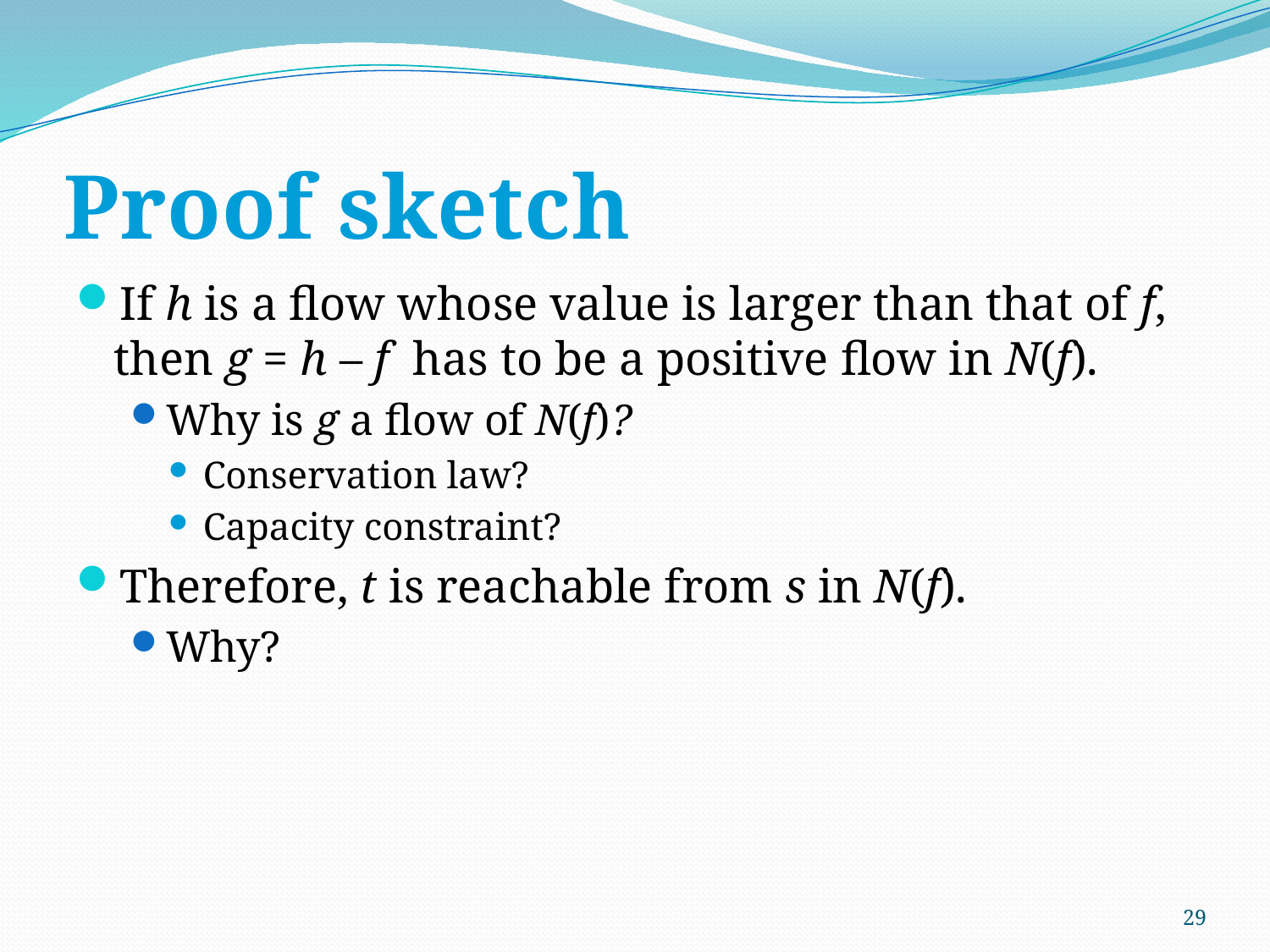

# Proof sketch
If h is a flow whose value is larger than that of f, then g = h – f  has to be a positive flow in N(f).
Why is g a flow of N(f)?
Conservation law?
Capacity constraint?
Therefore, t is reachable from s in N(f).
Why?
29